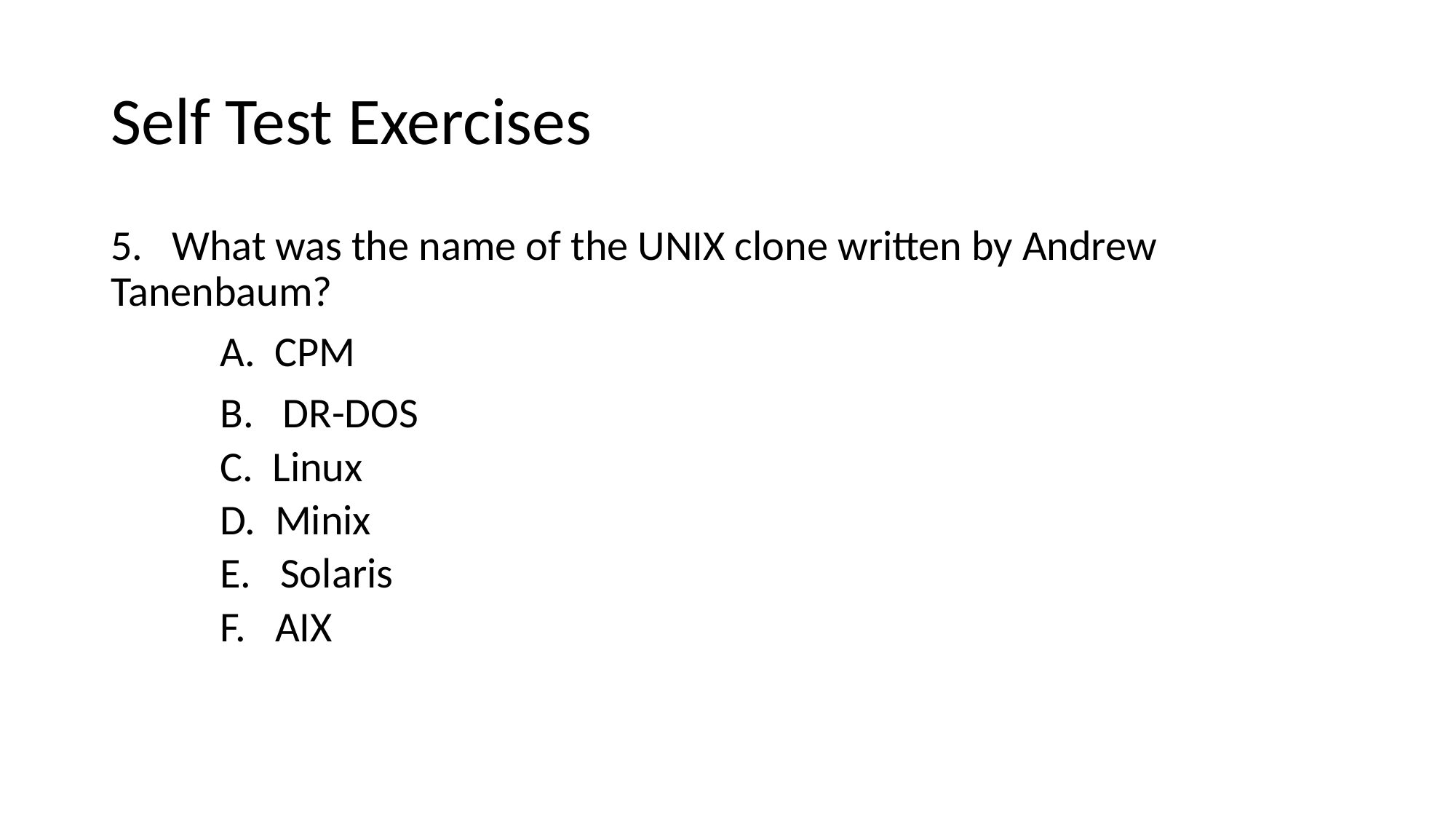

# Self Test Exercises
5.   What was the name of the UNIX clone written by Andrew Tanenbaum?
	A.  CPM
	B.   DR-DOS
﻿C.  Linux
D.  Minix
E.   Solaris
F.   AIX